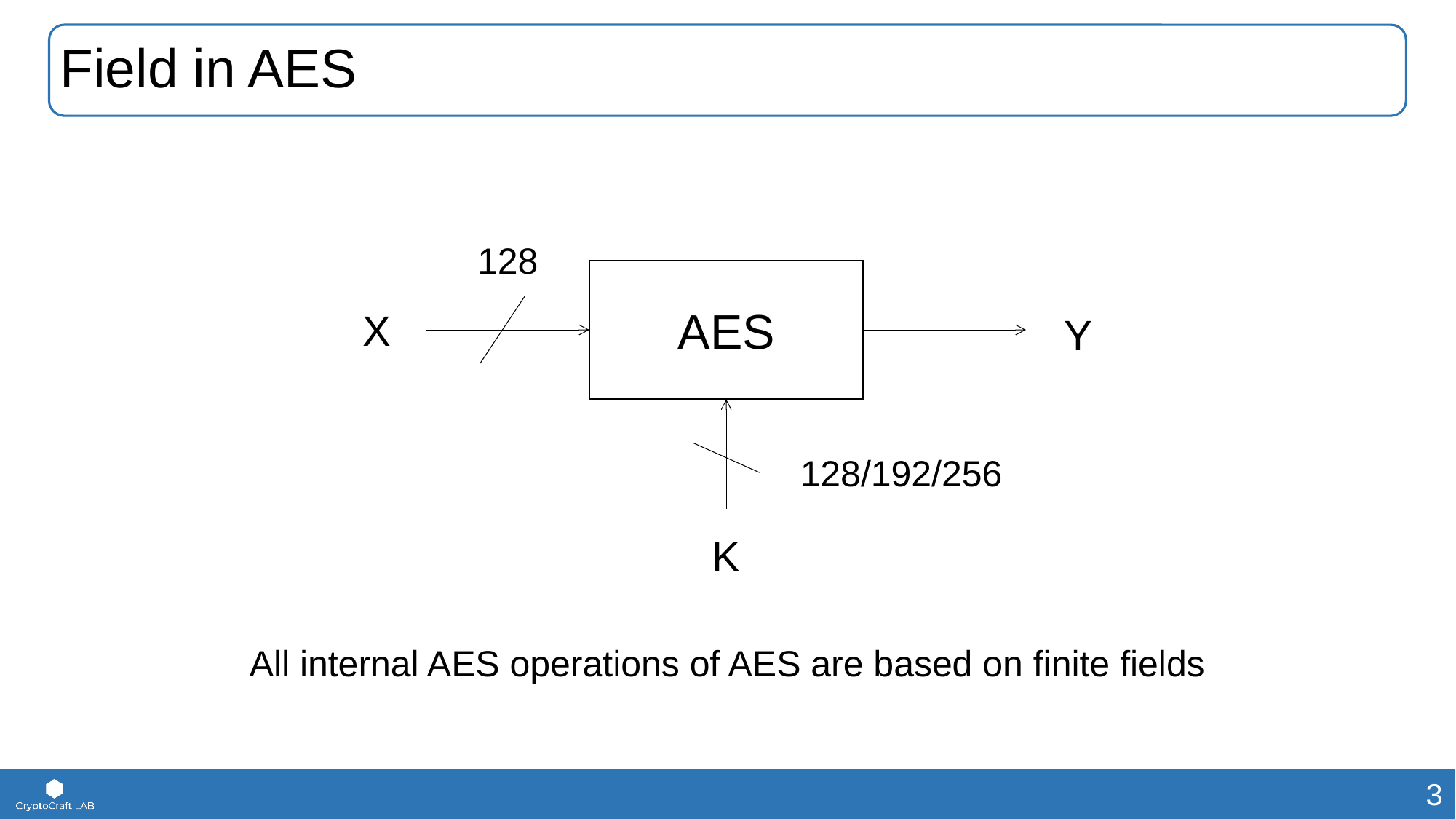

# Field in AES
128
AES
X
Y
128/192/256
K
All internal AES operations of AES are based on finite fields